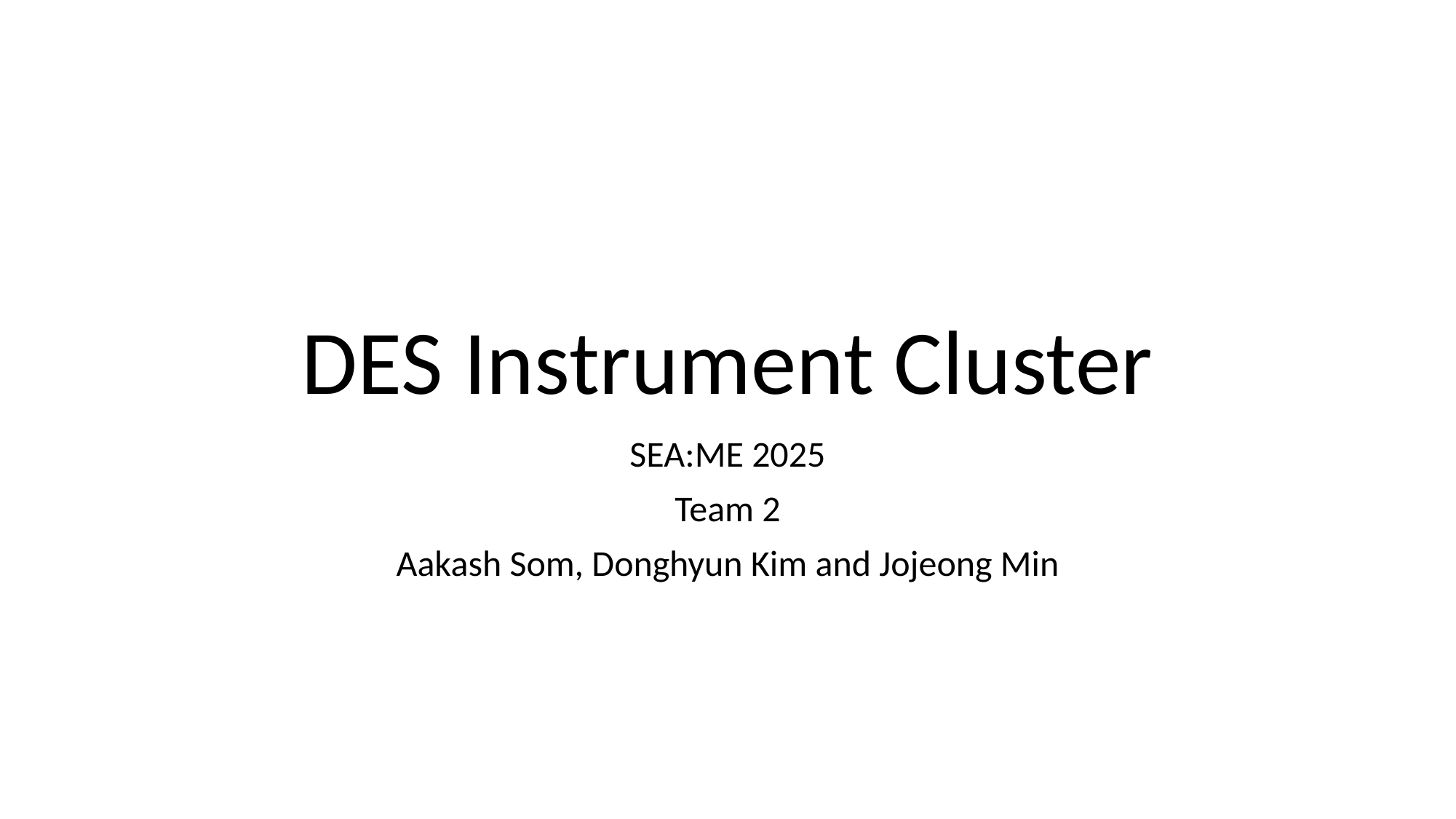

# DES Instrument Cluster
SEA:ME 2025
Team 2
Aakash Som, Donghyun Kim and Jojeong Min